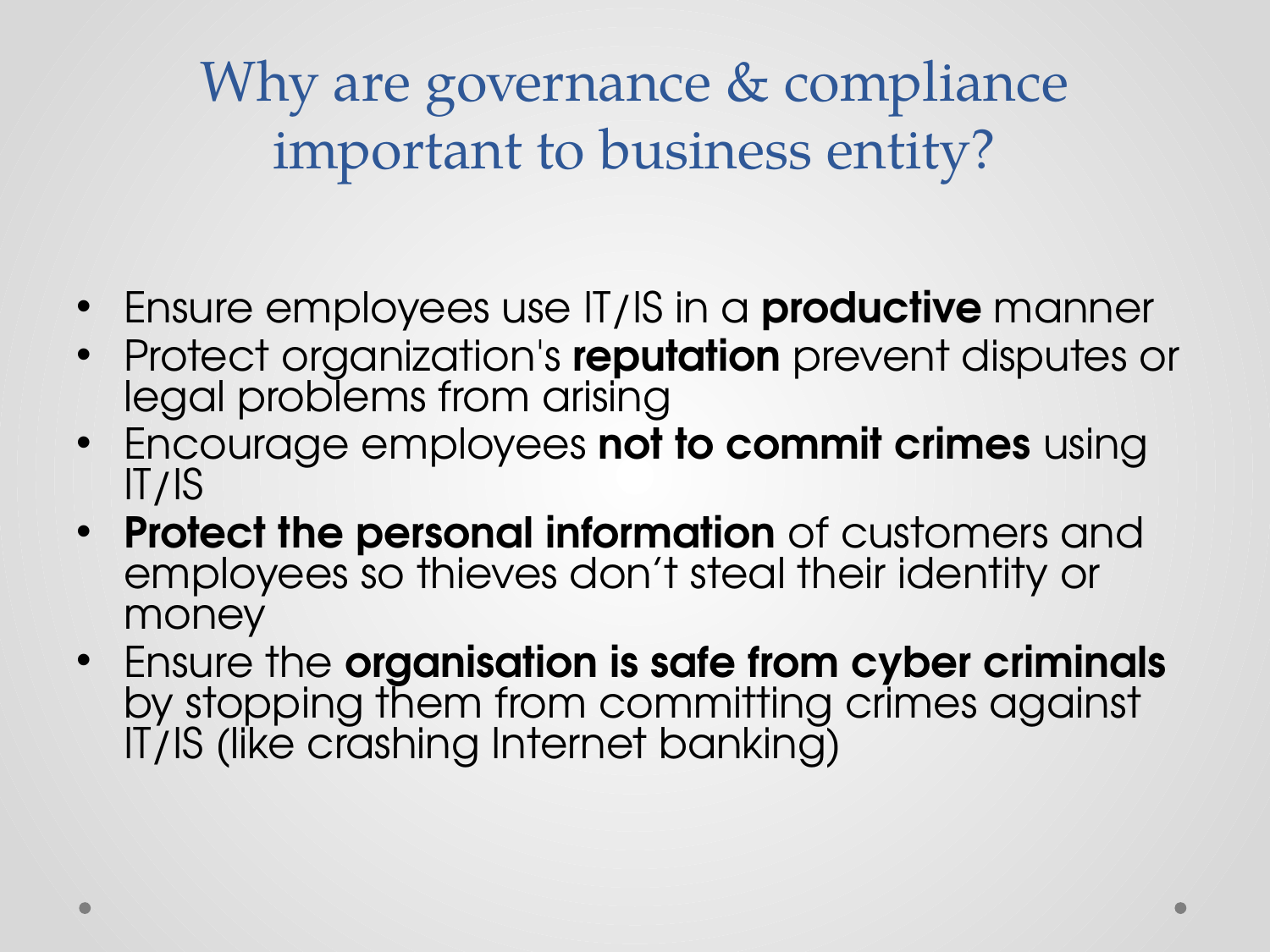

# Why are governance & compliance important to business entity?

Ensure employees use IT/IS in a productive manner
Protect organization's reputation prevent disputes or legal problems from arising
Encourage employees not to commit crimes using IT/IS
Protect the personal information of customers and employees so thieves don’t steal their identity or money
Ensure the organisation is safe from cyber criminals by stopping them from committing crimes against IT/IS (like crashing Internet banking)